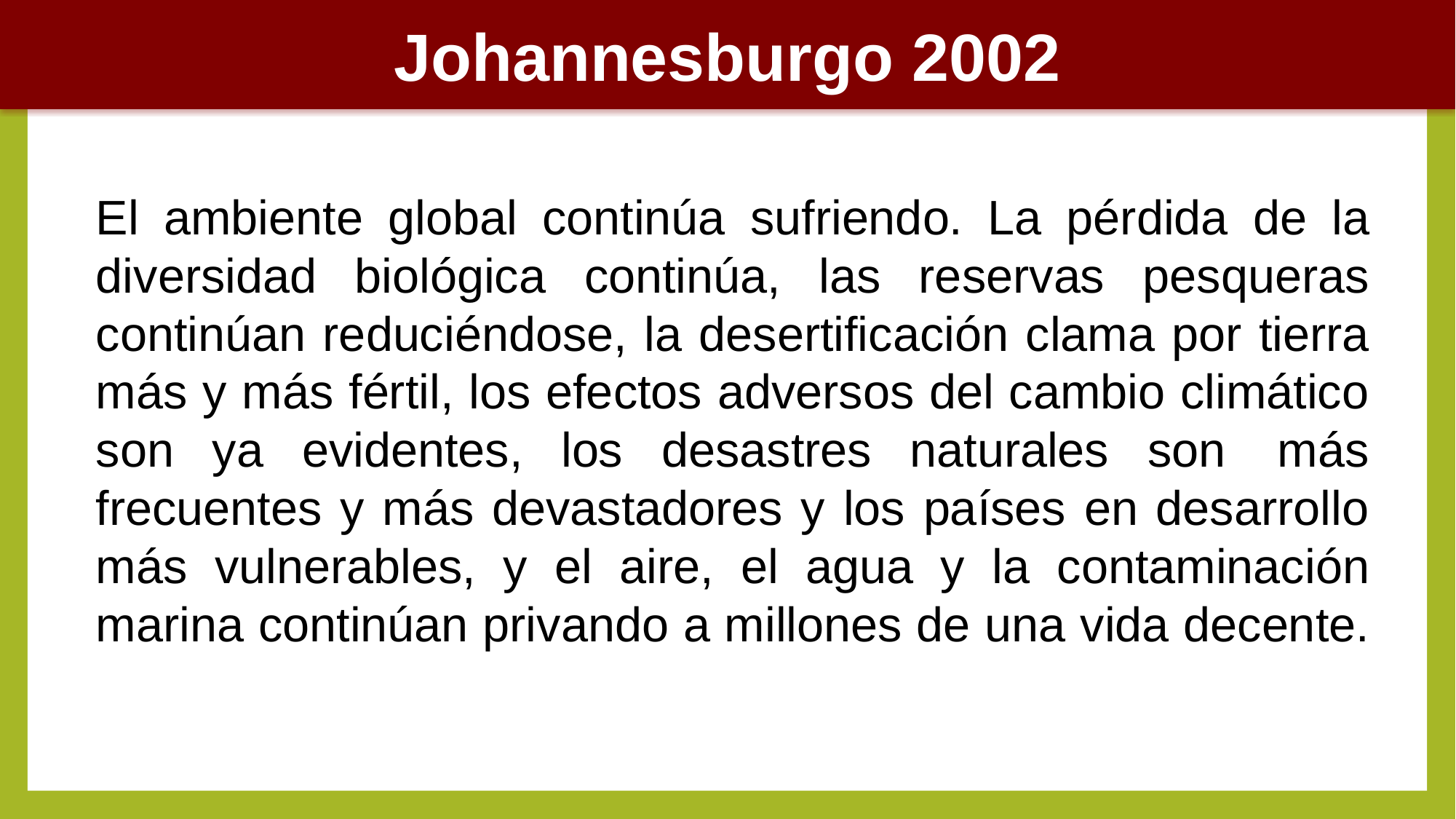

Johannesburgo 2002
El ambiente global continúa sufriendo. La pérdida de la diversidad biológica continúa, las reservas pesqueras continúan reduciéndose, la desertificación clama por tierra más y más fértil, los efectos adversos del cambio climático son ya evidentes, los desastres naturales son  más frecuentes y más devastadores y los países en desarrollo más vulnerables, y el aire, el agua y la contaminación marina continúan privando a millones de una vida decente.